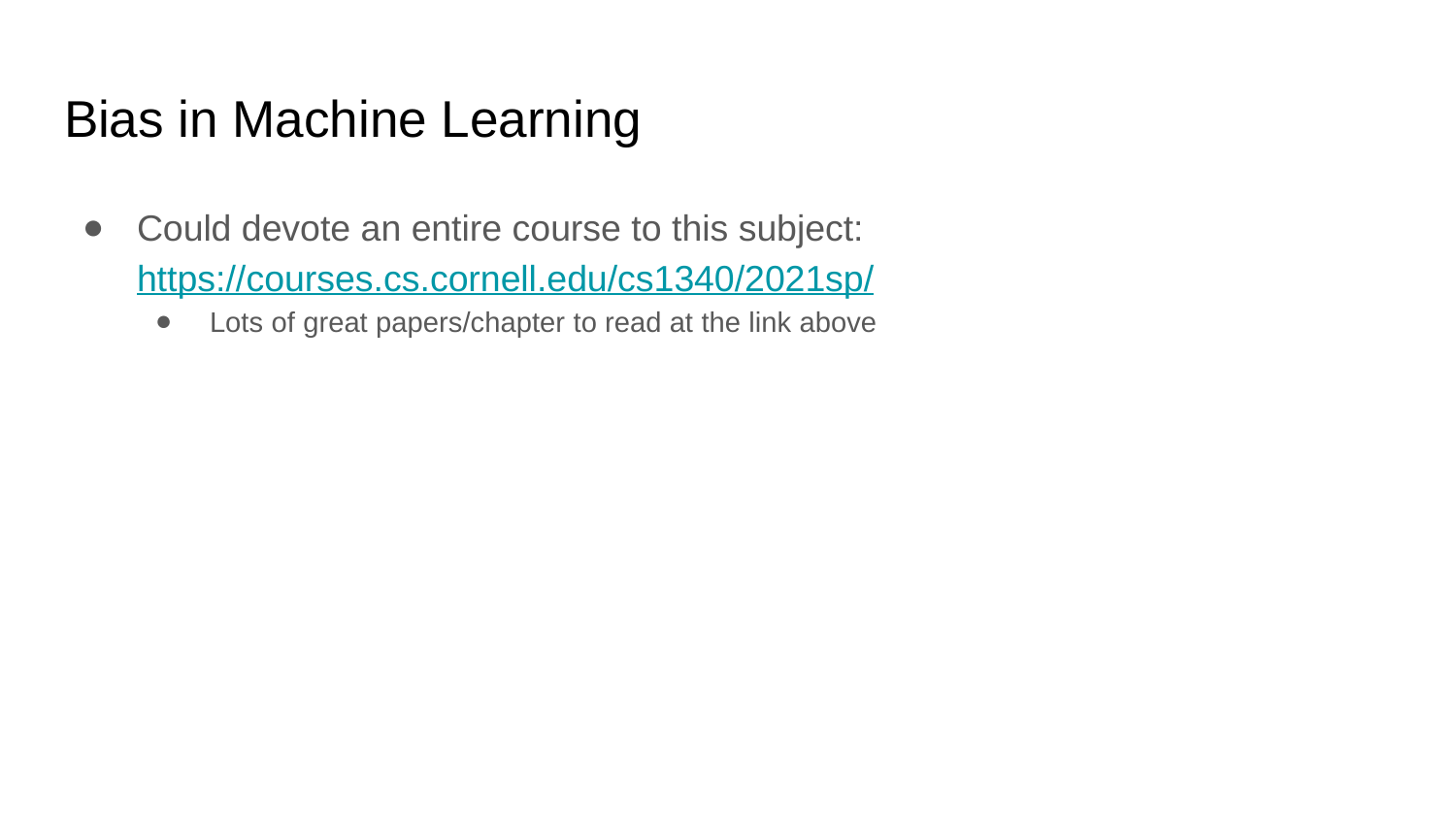

# Bias in Machine Learning
Could devote an entire course to this subject: https://courses.cs.cornell.edu/cs1340/2021sp/
Lots of great papers/chapter to read at the link above